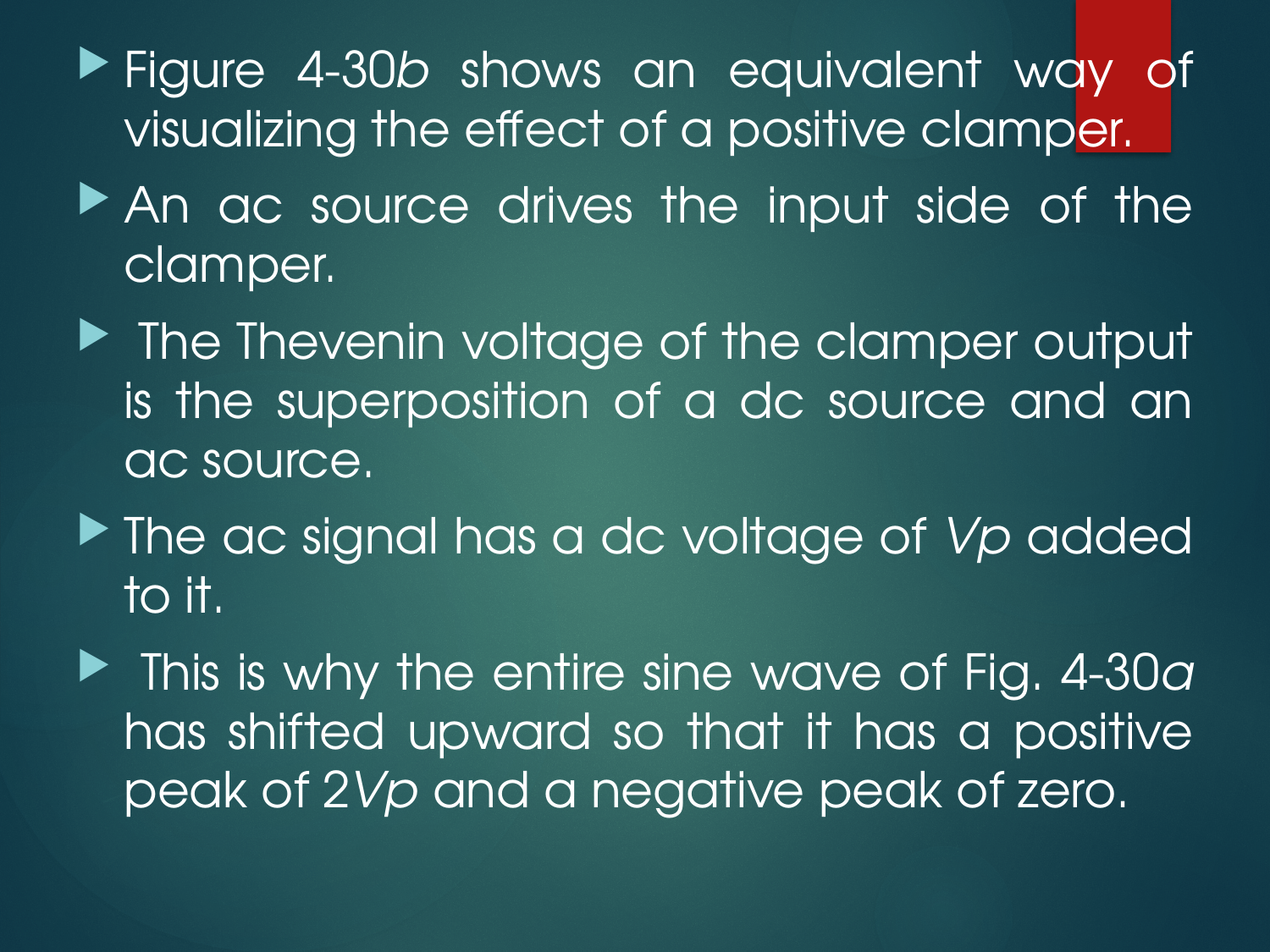

Figure 4-30b shows an equivalent way of visualizing the effect of a positive clamper.
An ac source drives the input side of the clamper.
 The Thevenin voltage of the clamper output is the superposition of a dc source and an ac source.
The ac signal has a dc voltage of Vp added to it.
 This is why the entire sine wave of Fig. 4-30a has shifted upward so that it has a positive peak of 2Vp and a negative peak of zero.